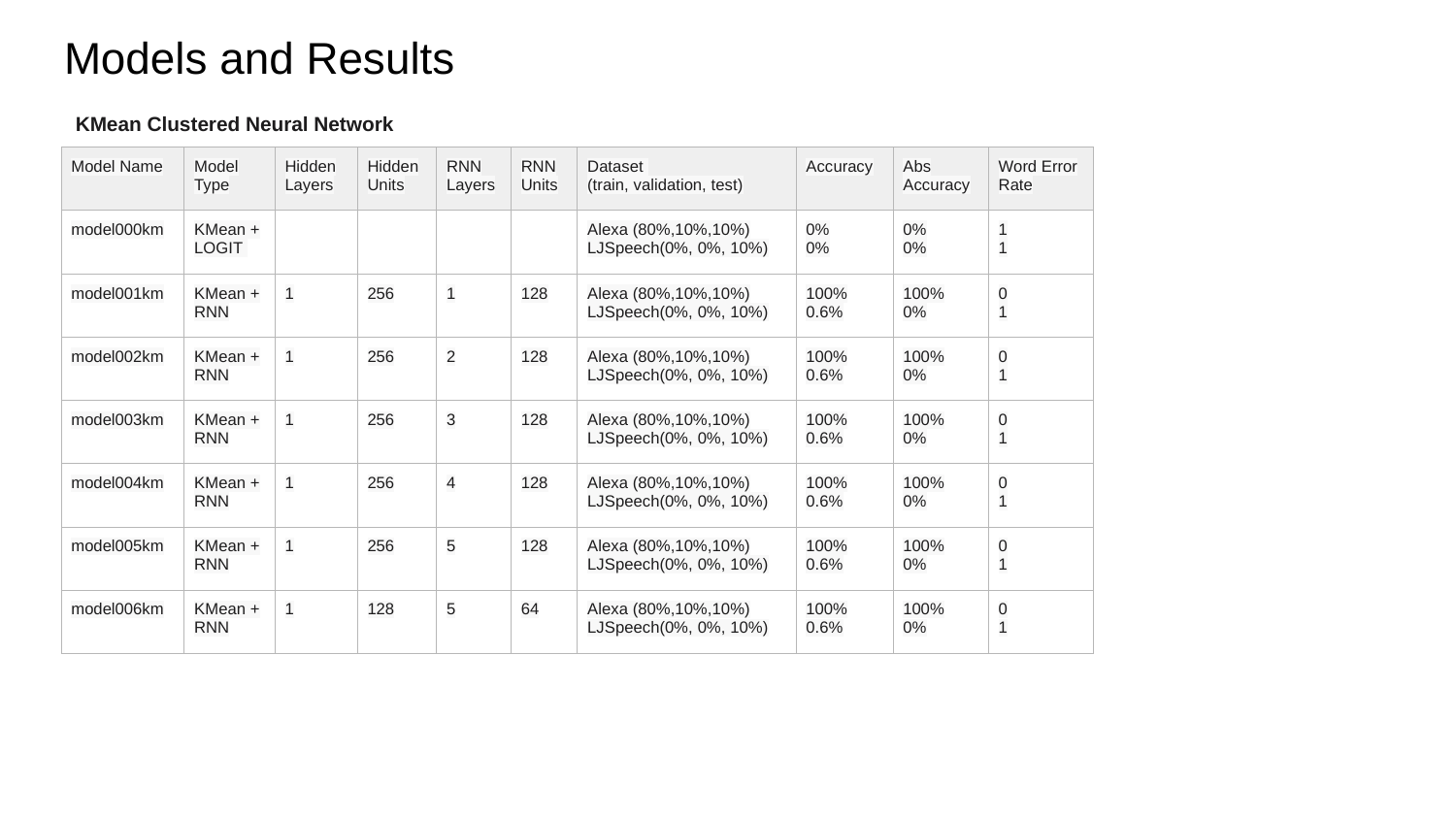

# Models and Results
KMean Clustered Neural Network
| Model Name | Model Type | Hidden Layers | Hidden Units | RNN Layers | RNN Units | Dataset (train, validation, test) | Accuracy | Abs Accuracy | Word Error Rate |
| --- | --- | --- | --- | --- | --- | --- | --- | --- | --- |
| model000km | KMean + LOGIT |  |  |  |  | Alexa (80%,10%,10%) LJSpeech(0%, 0%, 10%) | 0% 0% | 0% 0% | 1 1 |
| model001km | KMean + RNN | 1 | 256 | 1 | 128 | Alexa (80%,10%,10%) LJSpeech(0%, 0%, 10%) | 100% 0.6% | 100% 0% | 0 1 |
| model002km | KMean + RNN | 1 | 256 | 2 | 128 | Alexa (80%,10%,10%) LJSpeech(0%, 0%, 10%) | 100% 0.6% | 100% 0% | 0 1 |
| model003km | KMean + RNN | 1 | 256 | 3 | 128 | Alexa (80%,10%,10%) LJSpeech(0%, 0%, 10%) | 100% 0.6% | 100% 0% | 0 1 |
| model004km | KMean + RNN | 1 | 256 | 4 | 128 | Alexa (80%,10%,10%) LJSpeech(0%, 0%, 10%) | 100% 0.6% | 100% 0% | 0 1 |
| model005km | KMean + RNN | 1 | 256 | 5 | 128 | Alexa (80%,10%,10%) LJSpeech(0%, 0%, 10%) | 100% 0.6% | 100% 0% | 0 1 |
| model006km | KMean + RNN | 1 | 128 | 5 | 64 | Alexa (80%,10%,10%) LJSpeech(0%, 0%, 10%) | 100% 0.6% | 100% 0% | 0 1 |